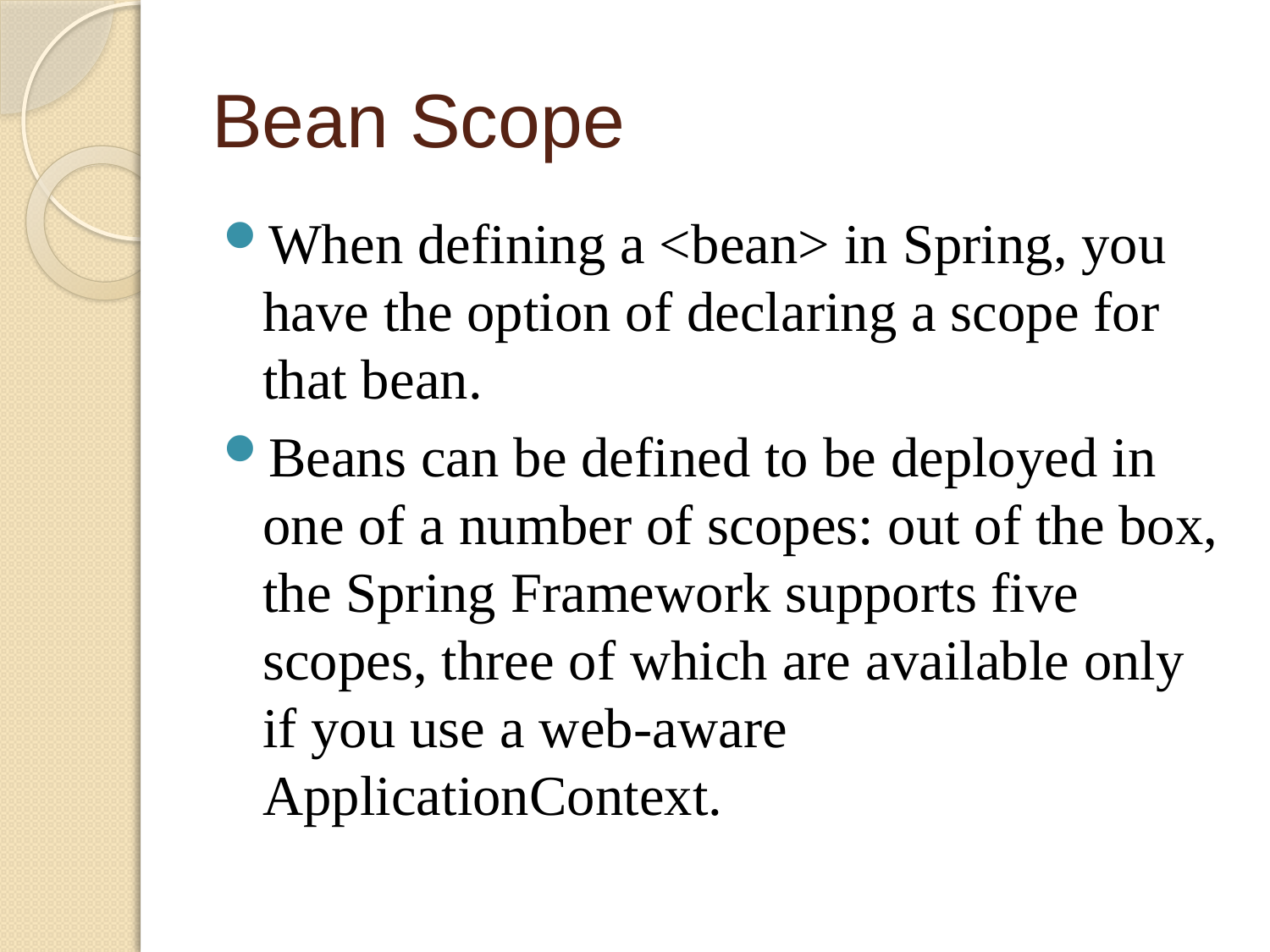

# Bean Scope
When defining a <bean> in Spring, you have the option of declaring a scope for that bean.
Beans can be defined to be deployed in one of a number of scopes: out of the box, the Spring Framework supports five scopes, three of which are available only if you use a web-aware ApplicationContext.